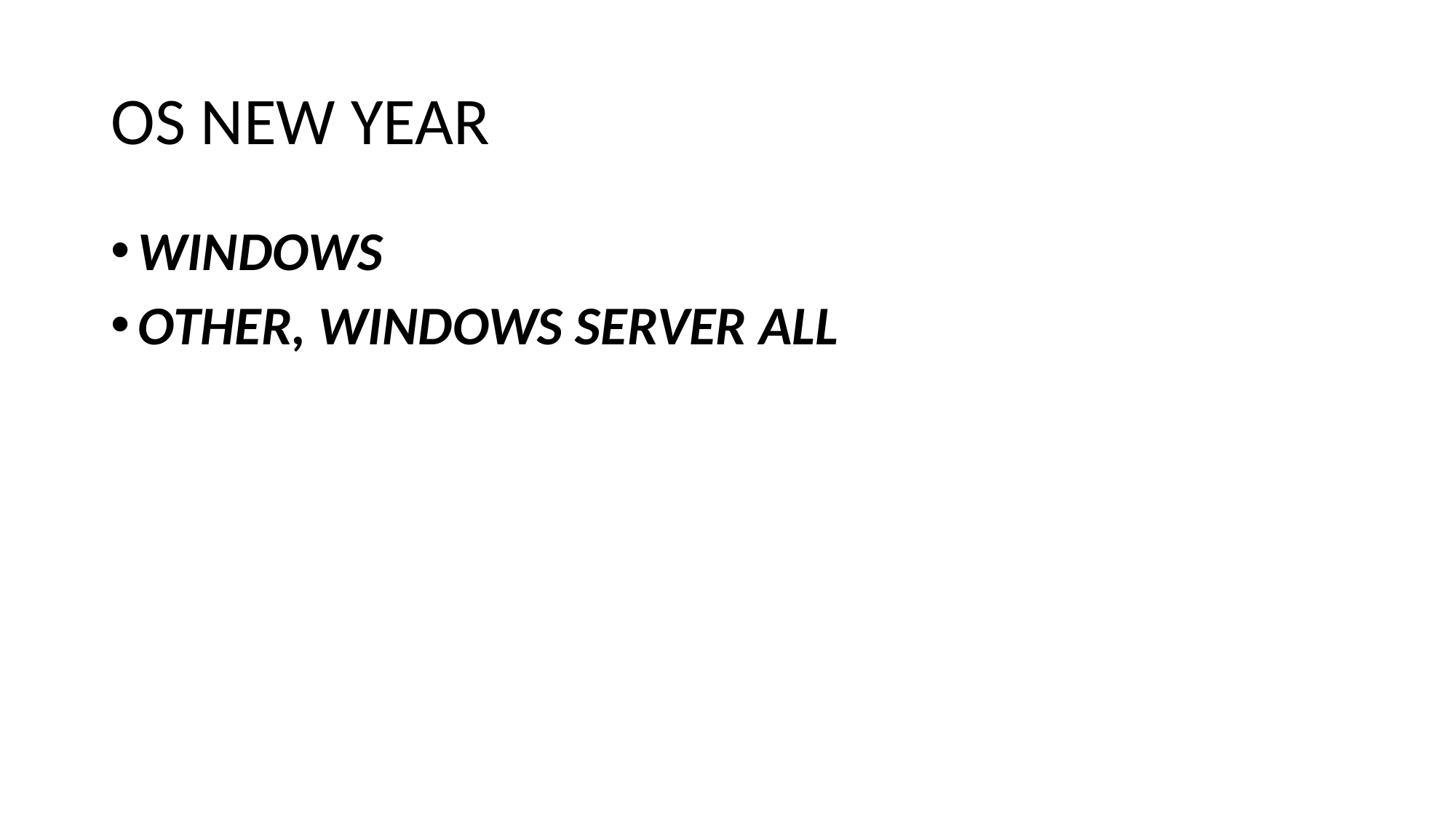

# OS NEW YEAR
WINDOWS
OTHER, WINDOWS SERVER ALL